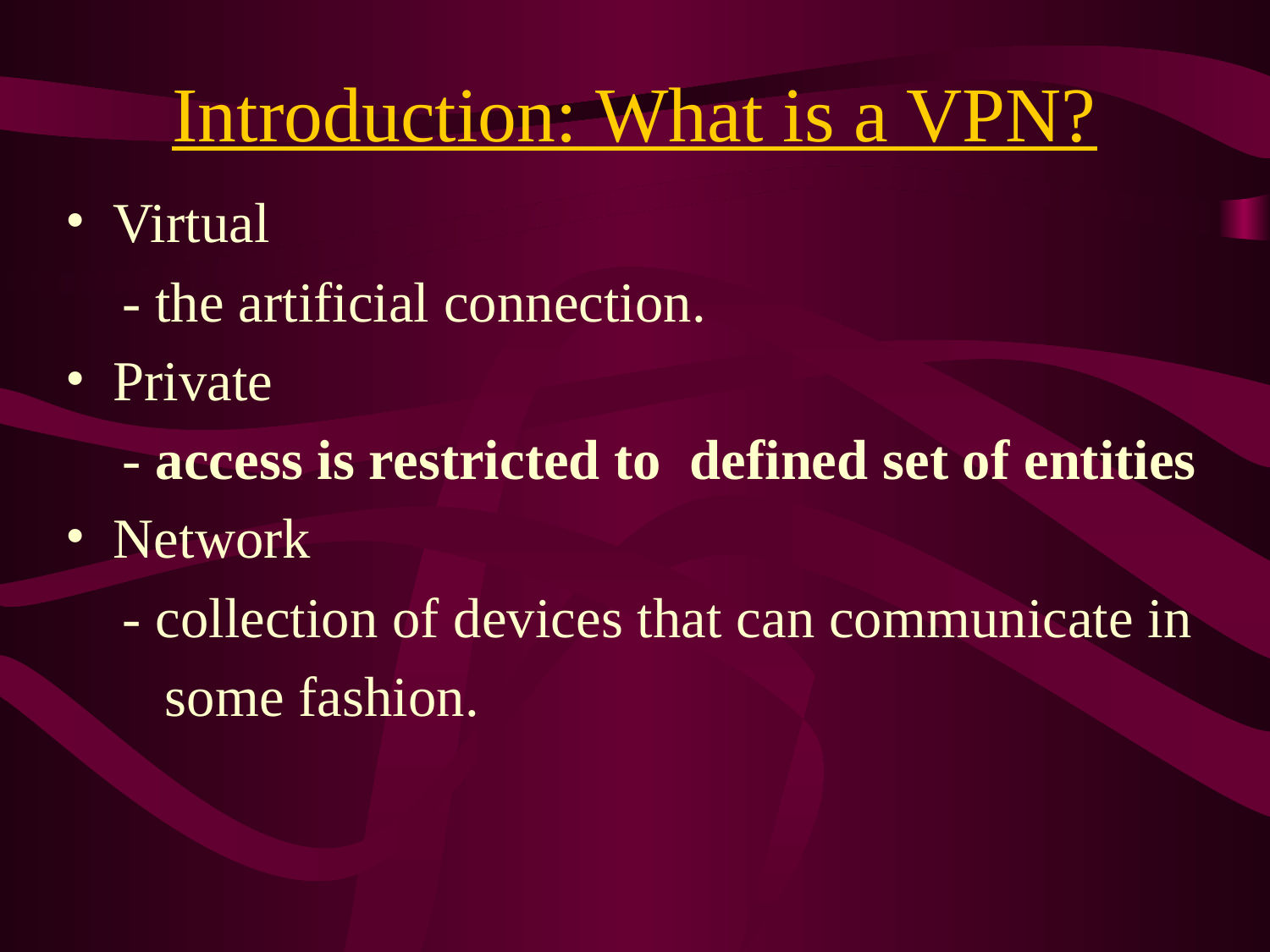

# Introduction: What is a VPN?
Virtual
    - the artificial connection.
Private
    - access is restricted to  defined set of entities
Network
    - collection of devices that can communicate in
       some fashion.